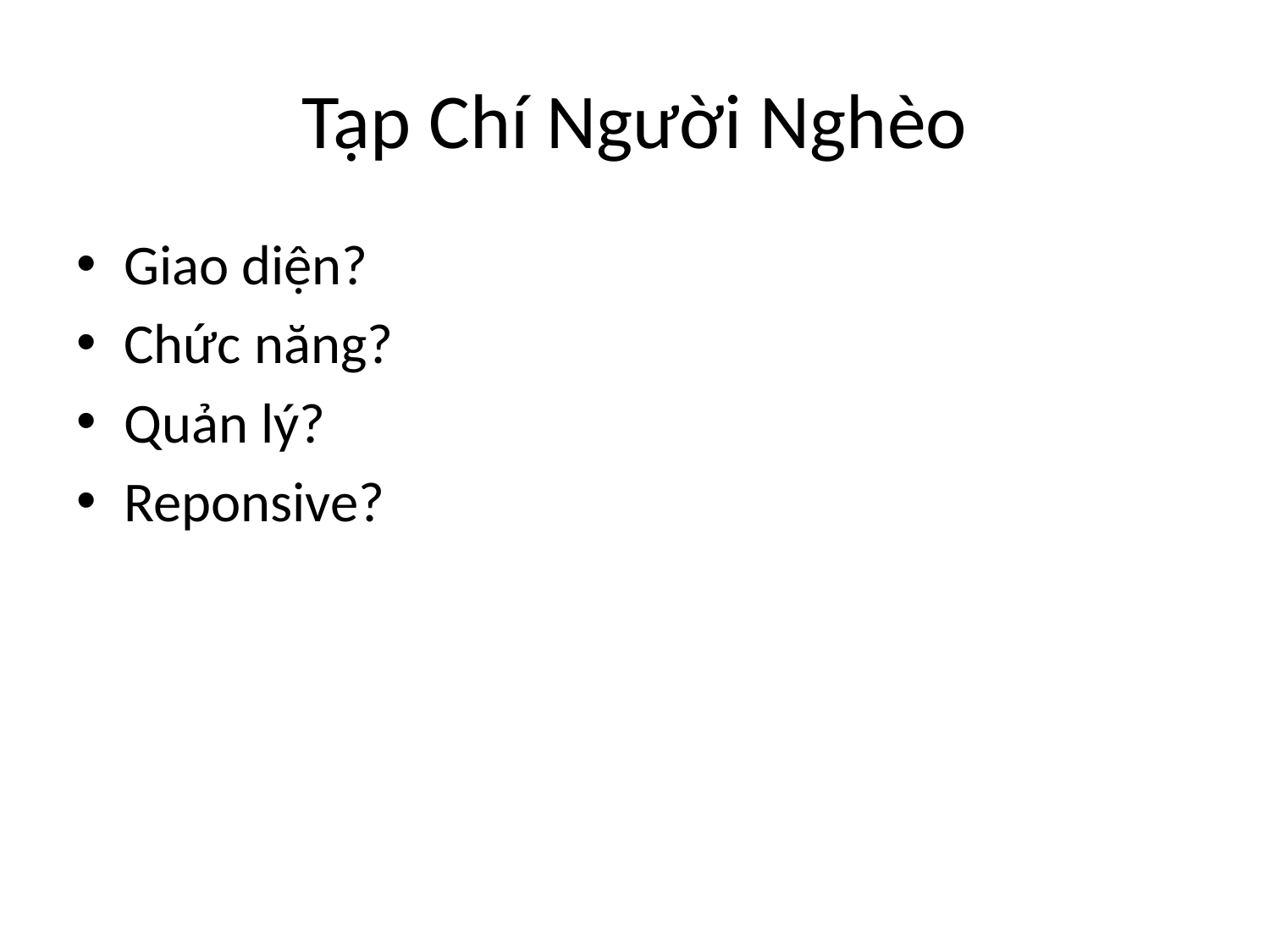

# Tạp Chí Người Nghèo
Giao diện?
Chức năng?
Quản lý?
Reponsive?